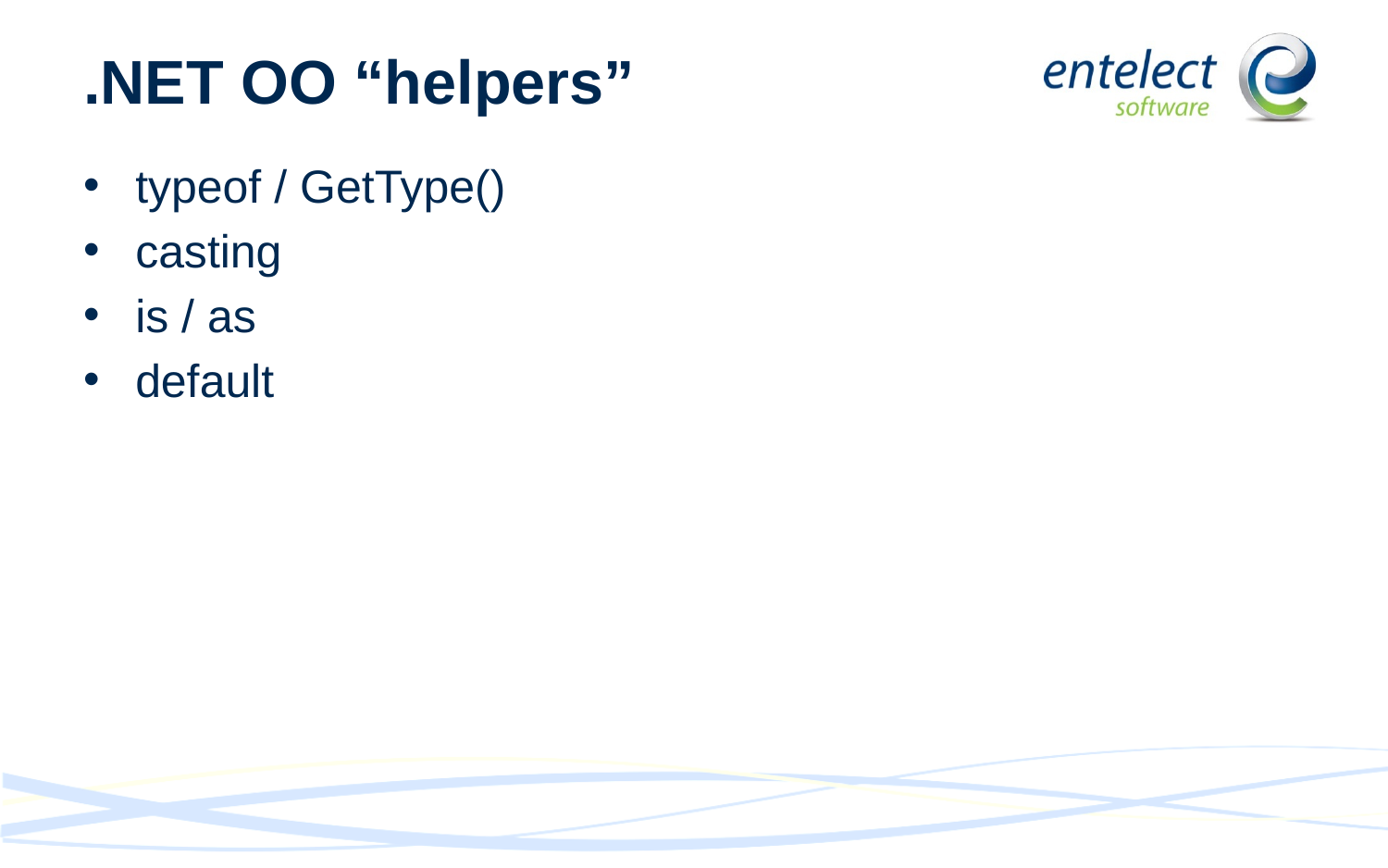

# .NET OO “helpers”
typeof / GetType()
casting
is / as
default